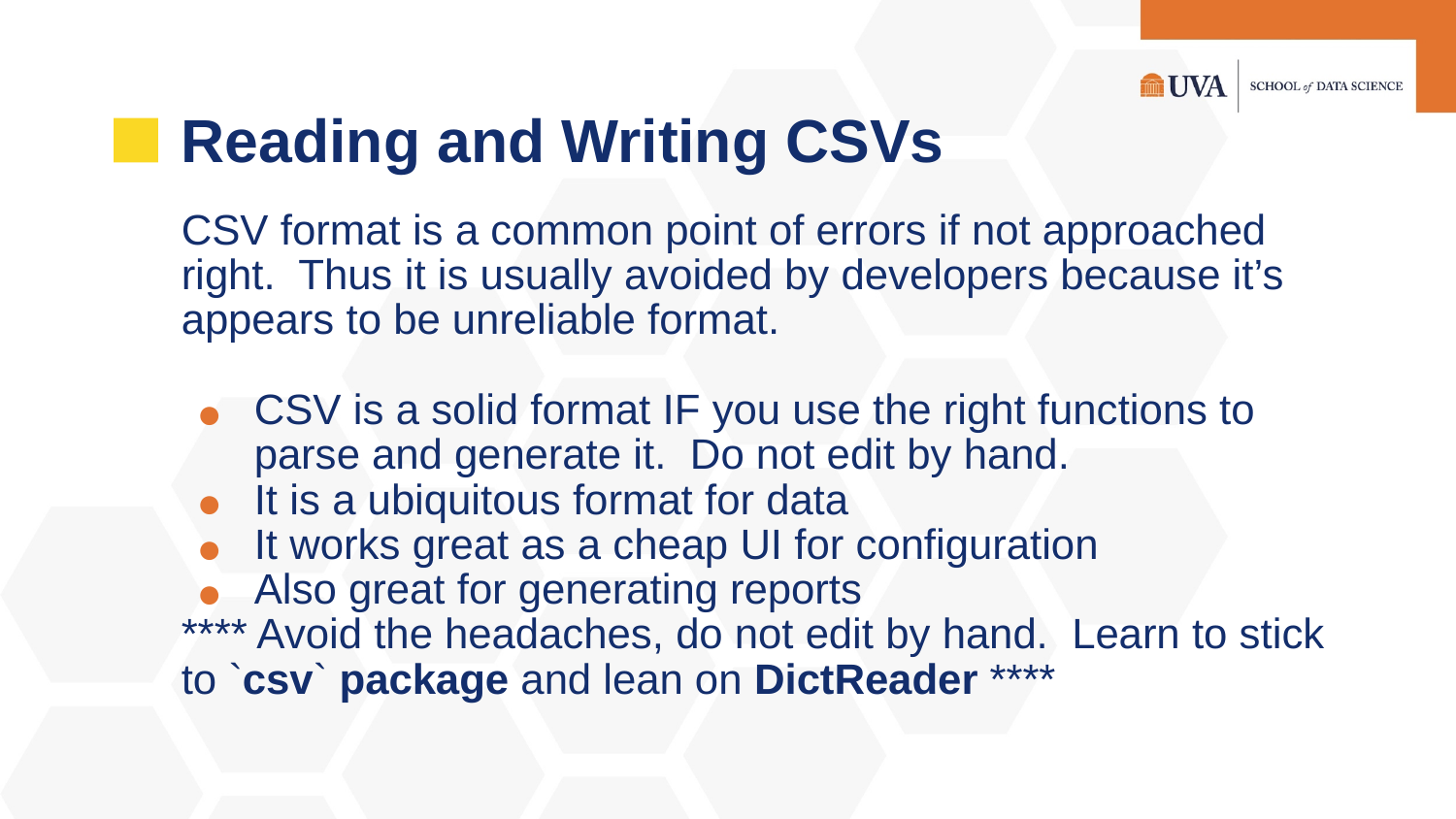

# Reading and Writing CSVs
CSV format is a common point of errors if not approached right.  Thus it is usually avoided by developers because it’s appears to be unreliable format.

CSV is a solid format IF you use the right functions to parse and generate it.  Do not edit by hand.
It is a ubiquitous format for data
It works great as a cheap UI for configuration
Also great for generating reports
**** Avoid the headaches, do not edit by hand.  Learn to stick to `csv` package and lean on DictReader ****